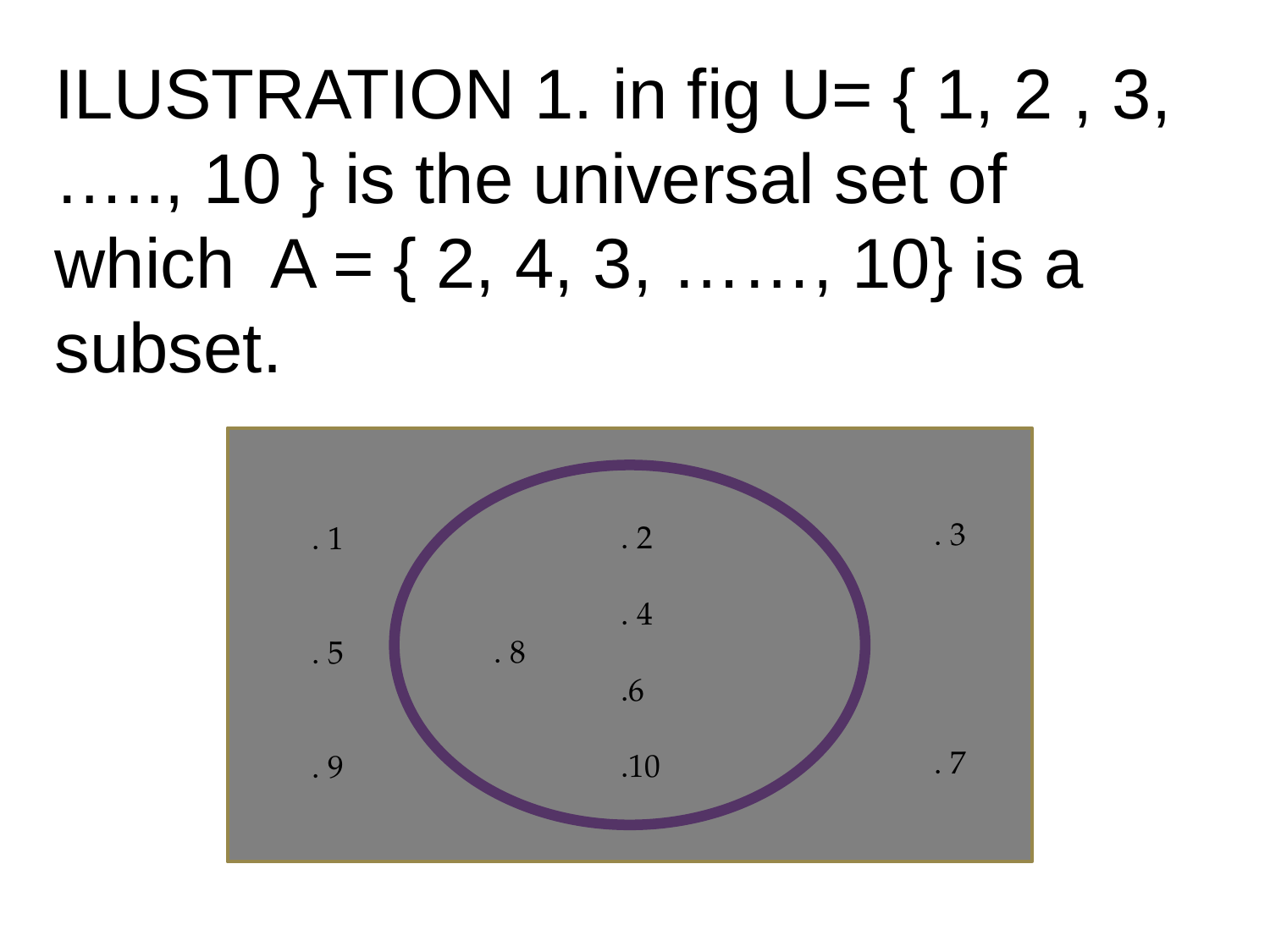

ILUSTRATION 1. in fig U= { 1, 2 , 3, ….., 10 } is the universal set of which  A = { 2, 4, 3, ……, 10} is a subset.

       . 3

       . 7
	. 2

	. 4
. 8
	.6

	.10
       . 1

       . 5

       . 9